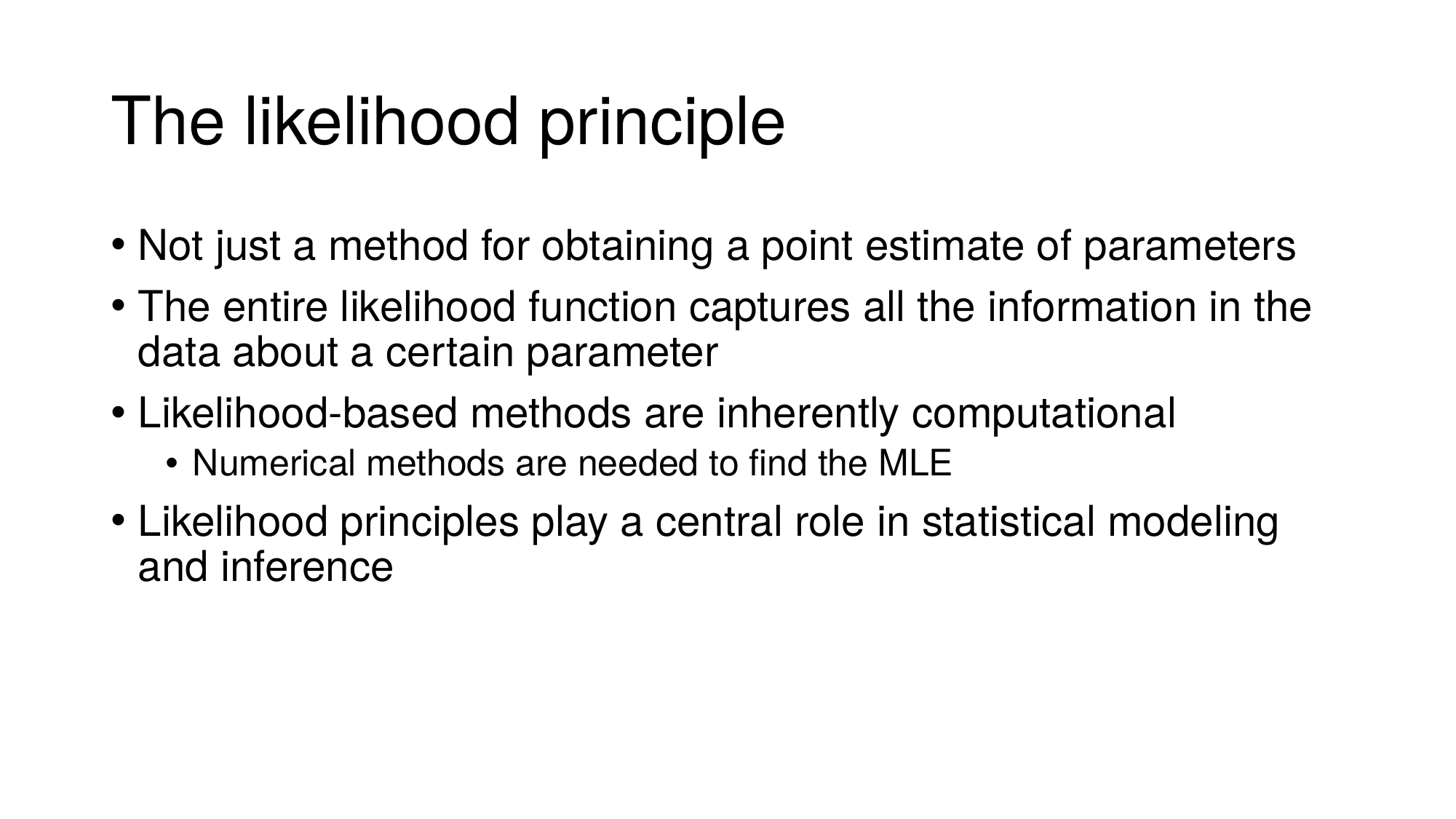

# The likelihood principle
Not just a method for obtaining a point estimate of parameters
The entire likelihood function captures all the information in the data about a certain parameter
Likelihood-based methods are inherently computational
Numerical methods are needed to find the MLE
Likelihood principles play a central role in statistical modeling and inference